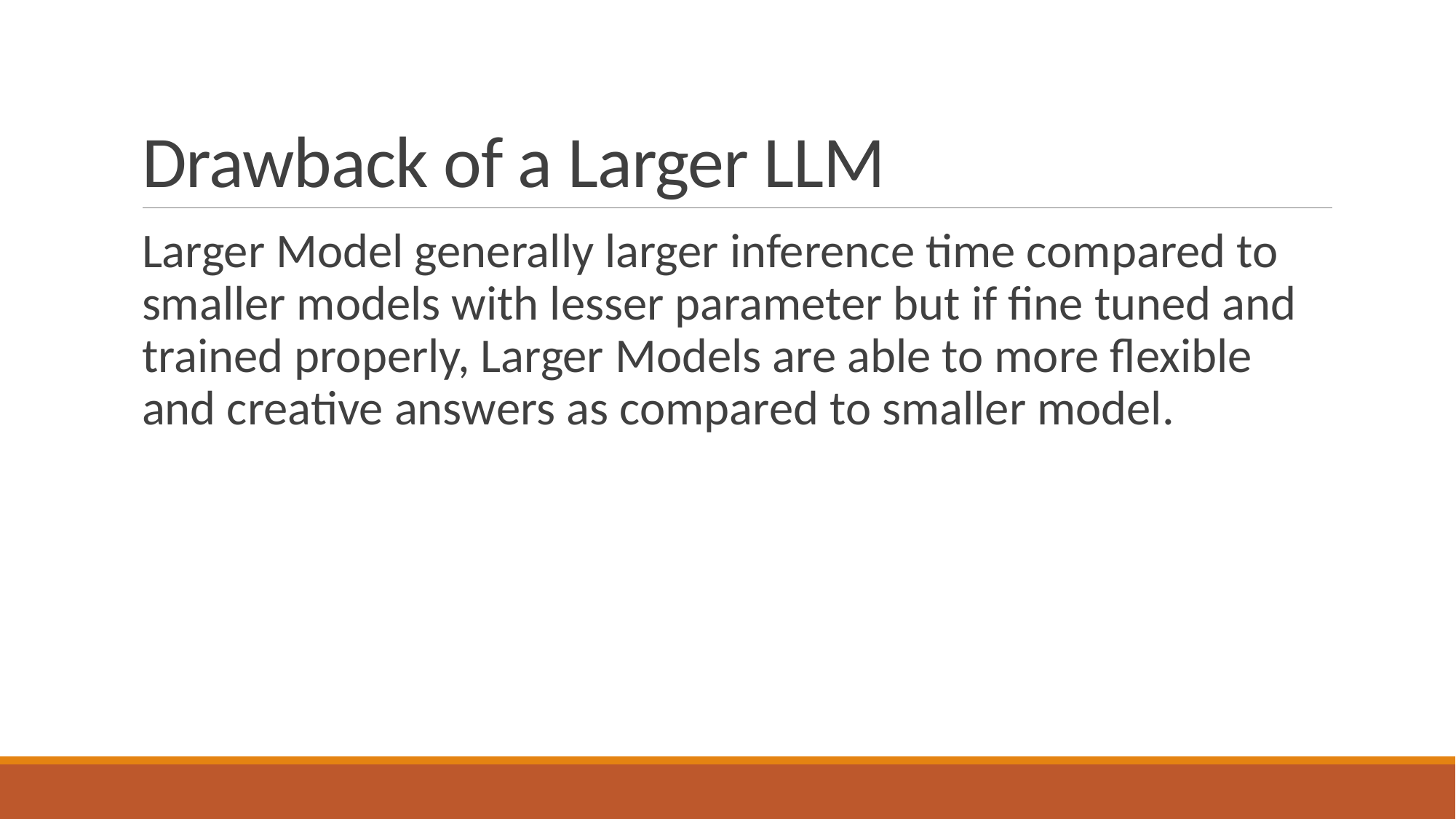

# Drawback of a Larger LLM
Larger Model generally larger inference time compared to smaller models with lesser parameter but if fine tuned and trained properly, Larger Models are able to more flexible and creative answers as compared to smaller model.